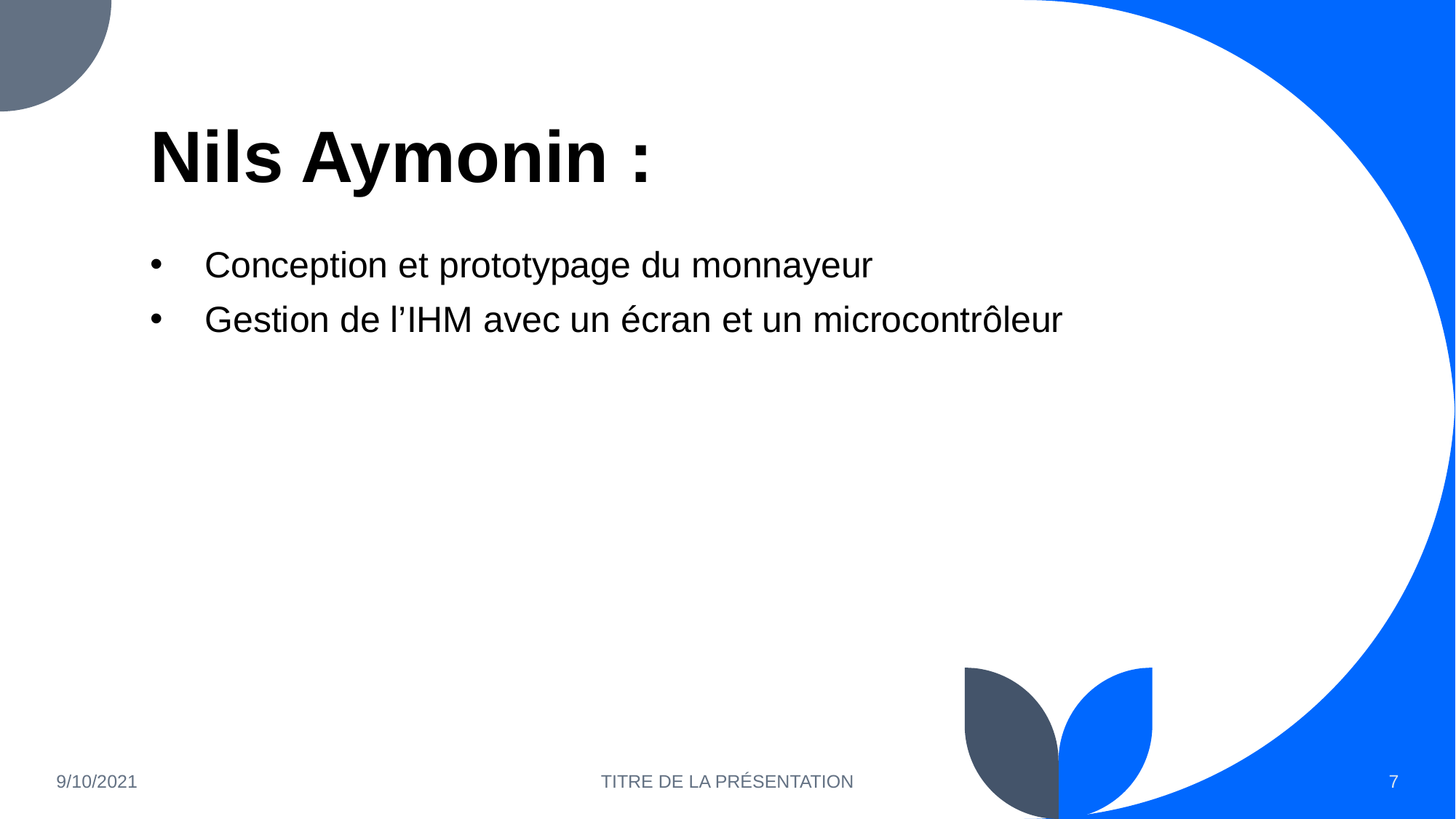

# Nils Aymonin :
Conception et prototypage du monnayeur
Gestion de l’IHM avec un écran et un microcontrôleur

9/10/2021
TITRE DE LA PRÉSENTATION
7